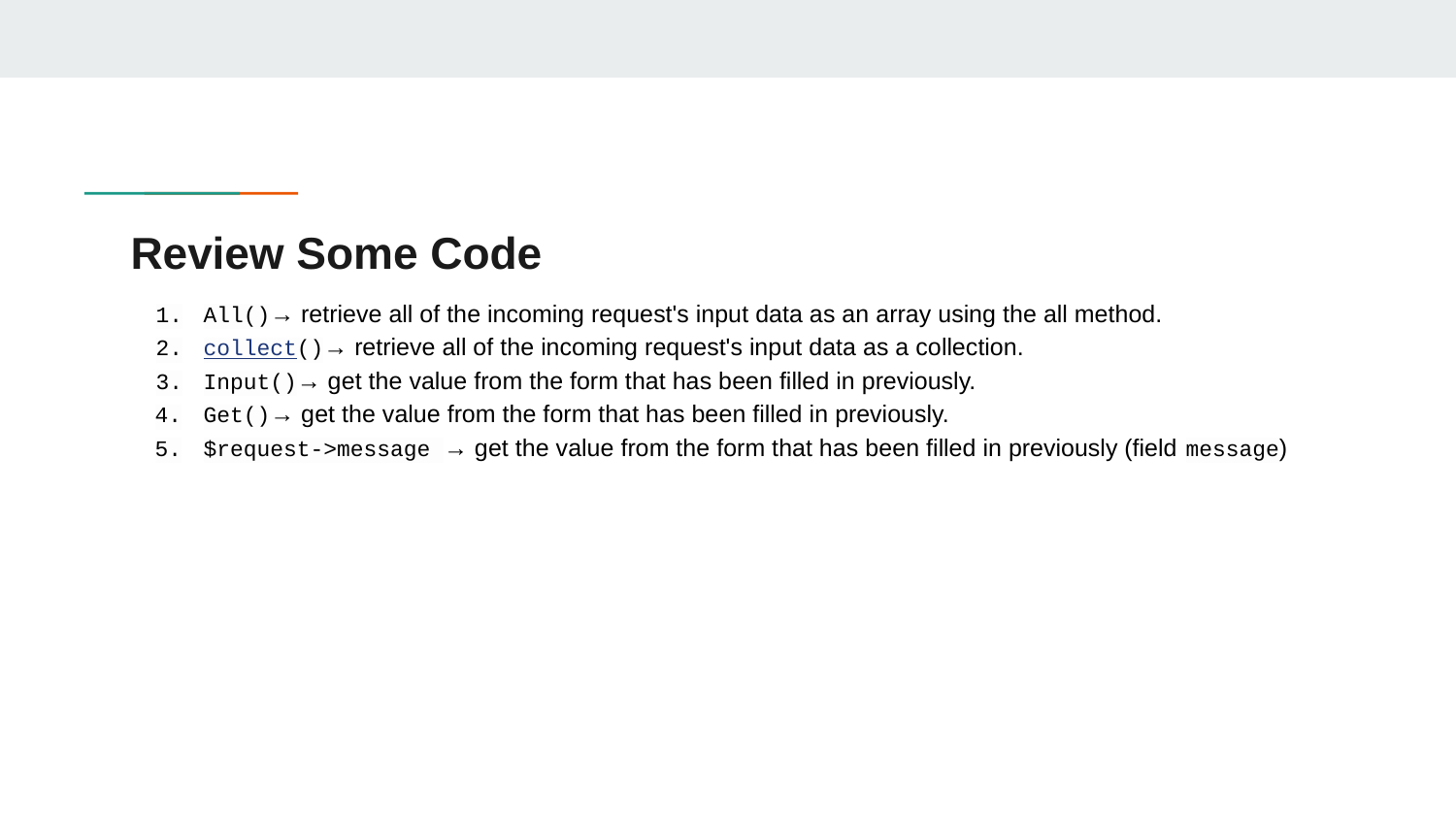

# Review Some Code
All()→ retrieve all of the incoming request's input data as an array using the all method.
collect()→ retrieve all of the incoming request's input data as a collection.
Input()→ get the value from the form that has been filled in previously.
Get()→ get the value from the form that has been filled in previously.
$request->message → get the value from the form that has been filled in previously (field message)